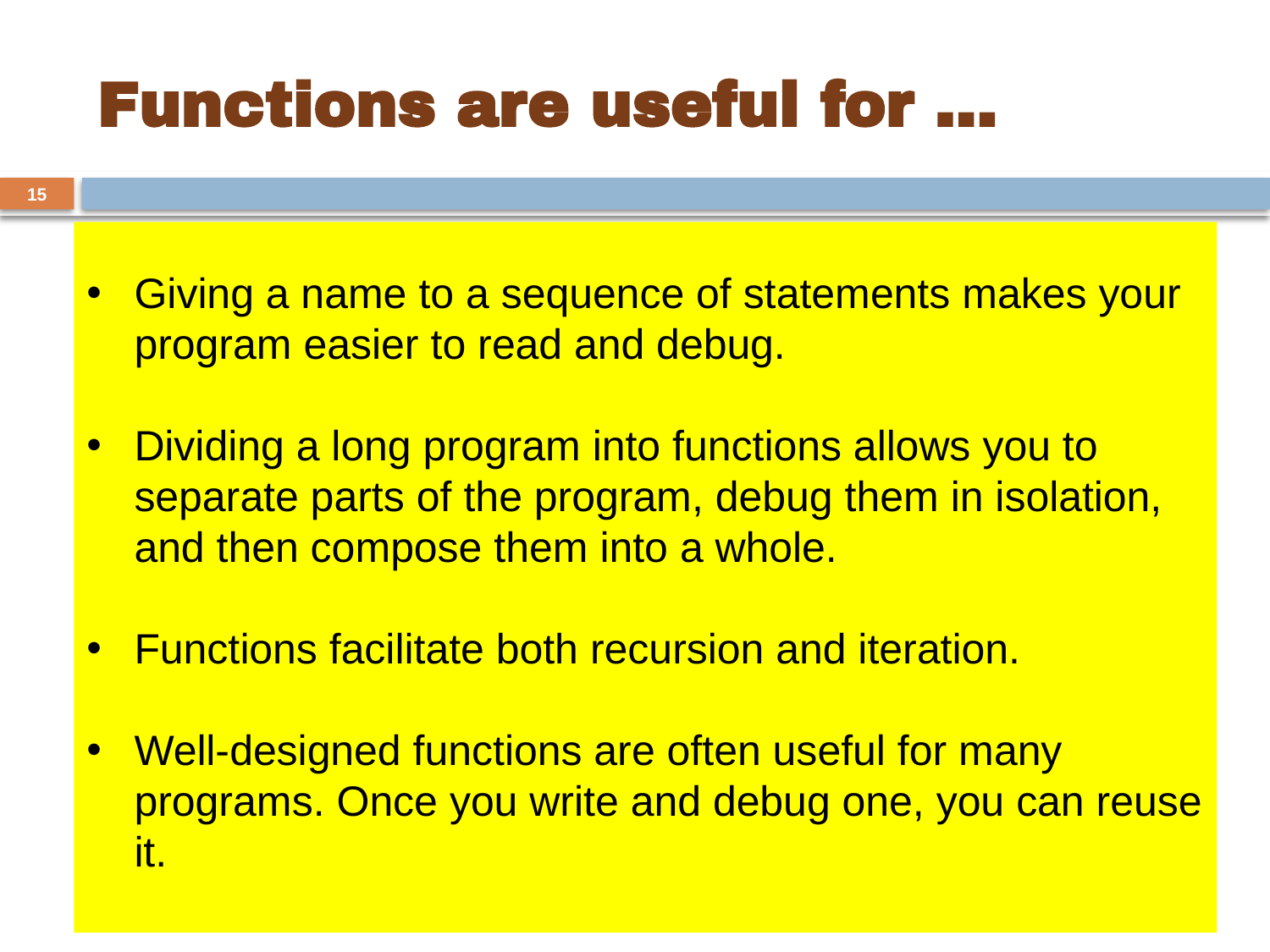

# Functions are useful for …
15

Giving a name to a sequence of statements makes your program easier to read and debug.

Dividing a long program into functions allows you to separate parts of the program, debug them in isolation, and then compose them into a whole.

Functions facilitate both recursion and iteration.

Well-designed functions are often useful for many programs. Once you write and debug one, you can reuse it.